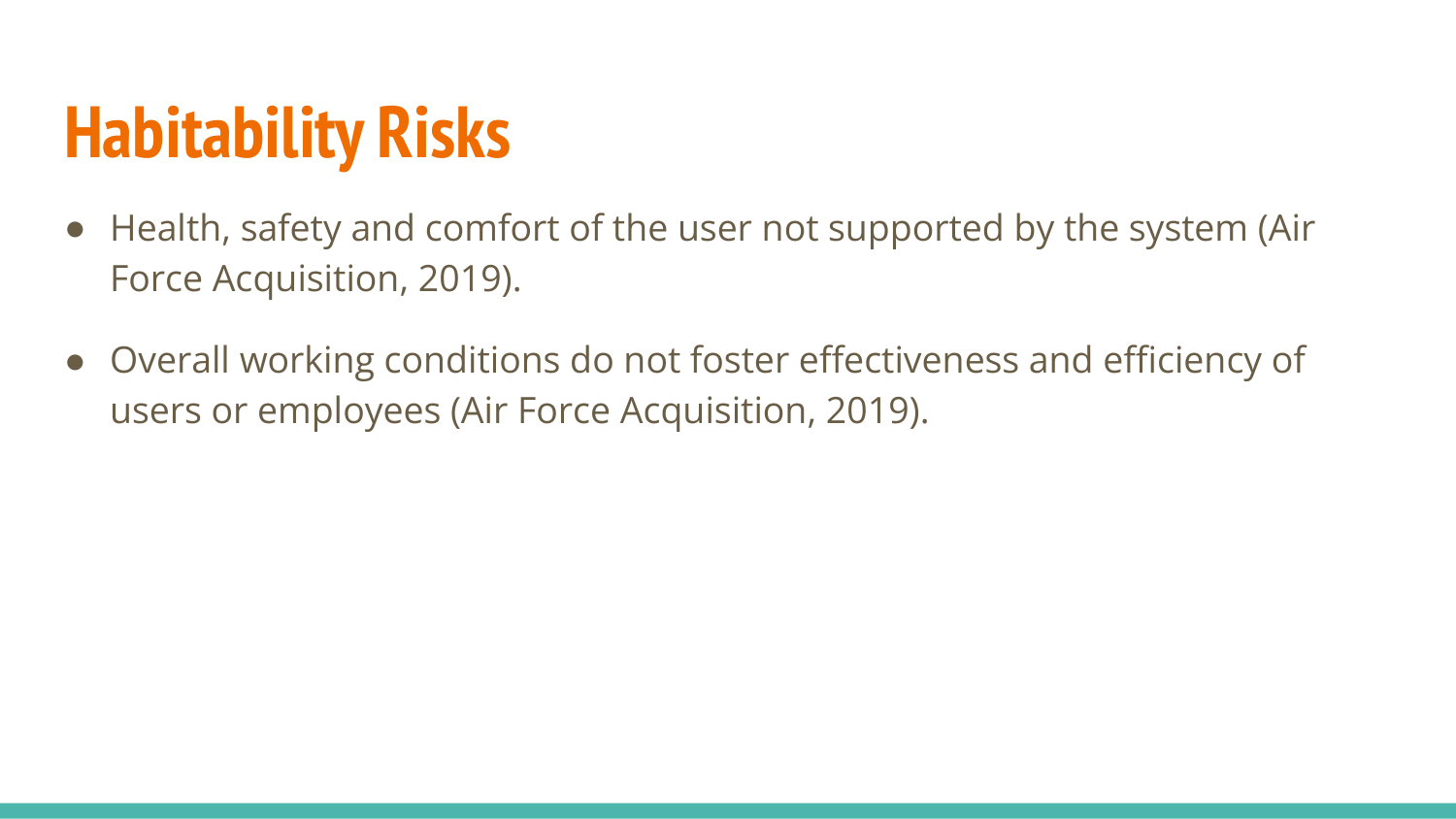

# Habitability Risks
Health, safety and comfort of the user not supported by the system (Air Force Acquisition, 2019).
Overall working conditions do not foster effectiveness and efficiency of users or employees (Air Force Acquisition, 2019).